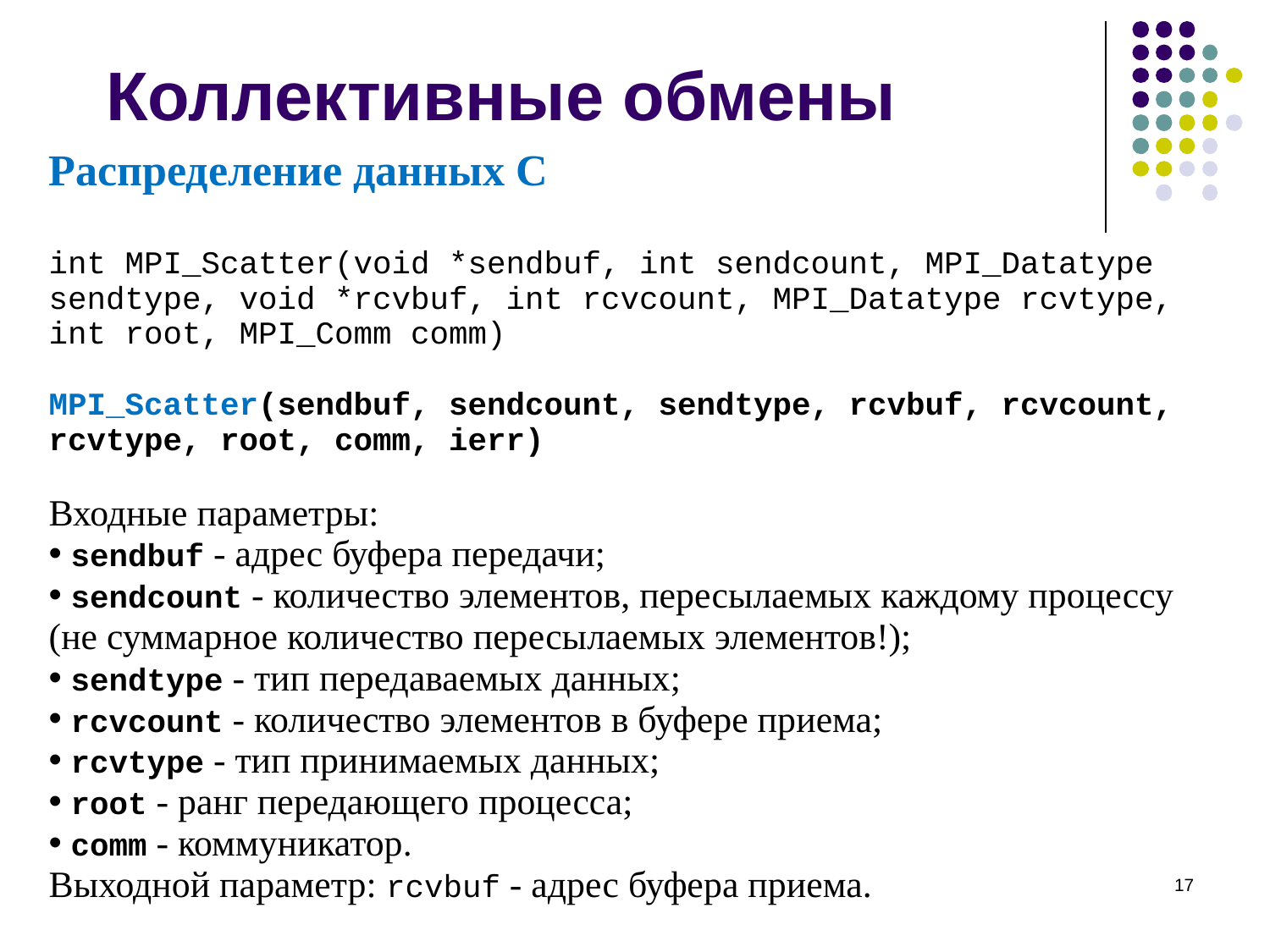

Коллективные обмены
Распределение данных C

int MPI_Scatter(void *sendbuf, int sendcount, MPI_Datatype sendtype, void *rcvbuf, int rcvcount, MPI_Datatype rcvtype, int root, MPI_Comm comm)

MPI_Scatter(sendbuf, sendcount, sendtype, rcvbuf, rcvcount, rcvtype, root, comm, ierr)

Входные параметры:
 sendbuf - адрес буфера передачи;
 sendcount - количество элементов, пересылаемых каждому процессу (не суммарное количество пересылаемых элементов!);
 sendtype - тип передаваемых данных;
 rcvcount - количество элементов в буфере приема;
 rcvtype - тип принимаемых данных;
 root - ранг передающего процесса;
 comm - коммуникатор.
Выходной параметр: rcvbuf - адрес буфера приема.
17